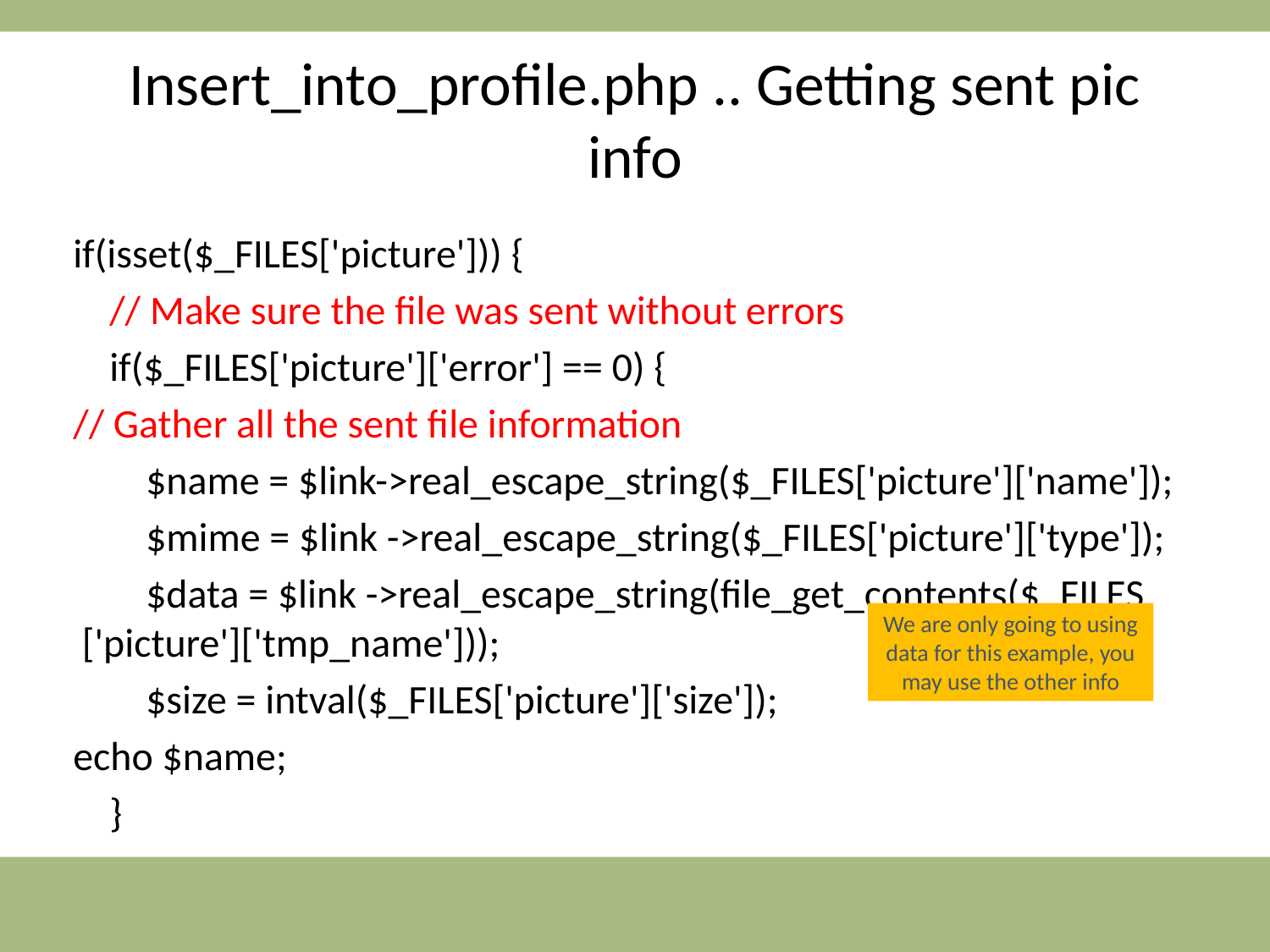

# Insert_into_profile.php .. Getting sent pic info
if(isset($_FILES['picture'])) {
    // Make sure the file was sent without errors
    if($_FILES['picture']['error'] == 0) {
// Gather all the sent file information
        $name = $link->real_escape_string($_FILES['picture']['name']);
        $mime = $link ->real_escape_string($_FILES['picture']['type']);
        $data = $link ->real_escape_string(file_get_contents($_FILES  ['picture']['tmp_name']));
        $size = intval($_FILES['picture']['size']);
echo $name;
    }

We are only going to using data for this example, you may use the other info